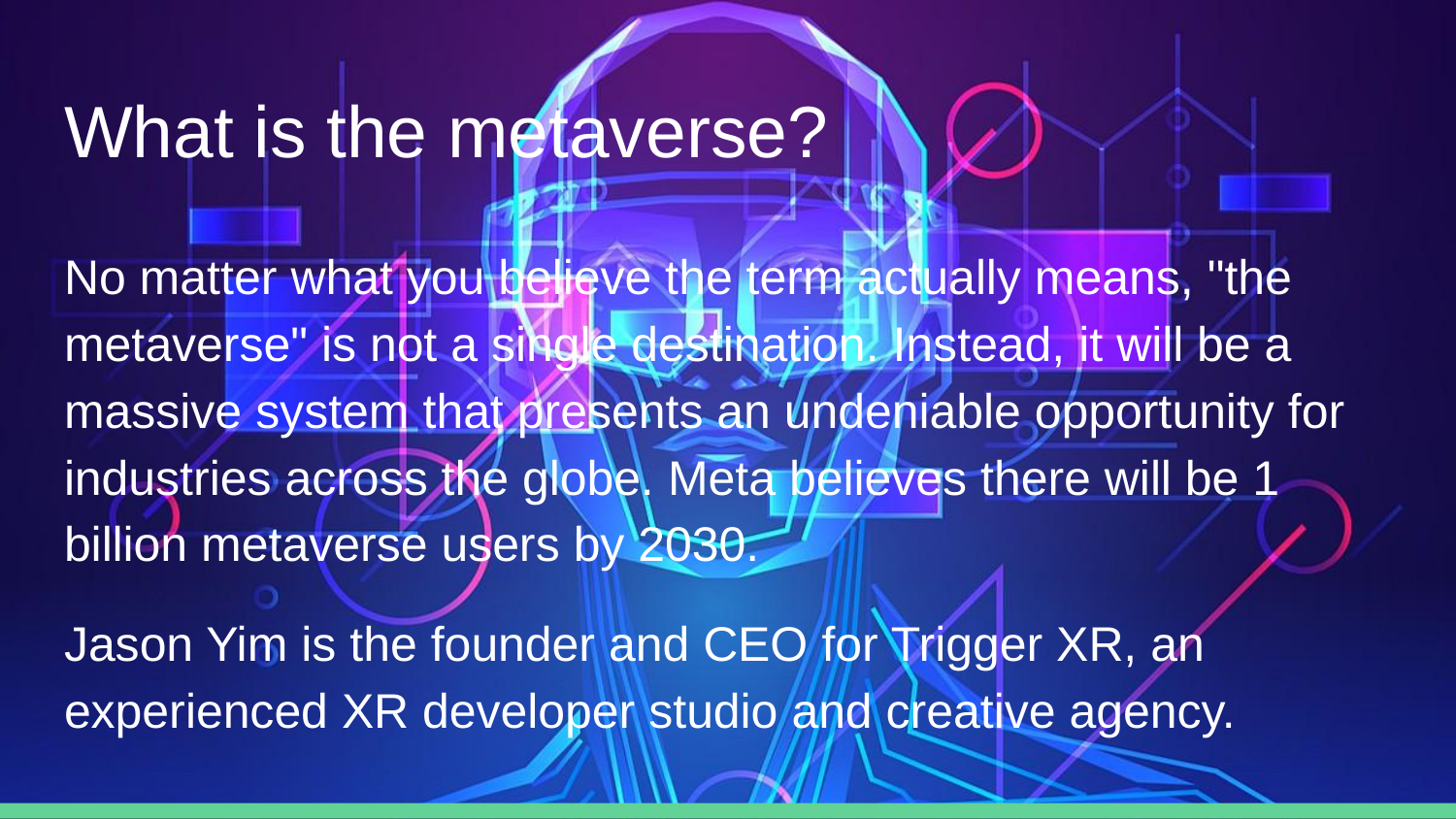

# What is the metaverse?

No matter what you believe the term actually means, "the metaverse" is not a single destination. Instead, it will be a massive system that presents an undeniable opportunity for industries across the globe. Meta believes there will be 1 billion metaverse users by 2030.
Jason Yim is the founder and CEO for Trigger XR, an experienced XR developer studio and creative agency.